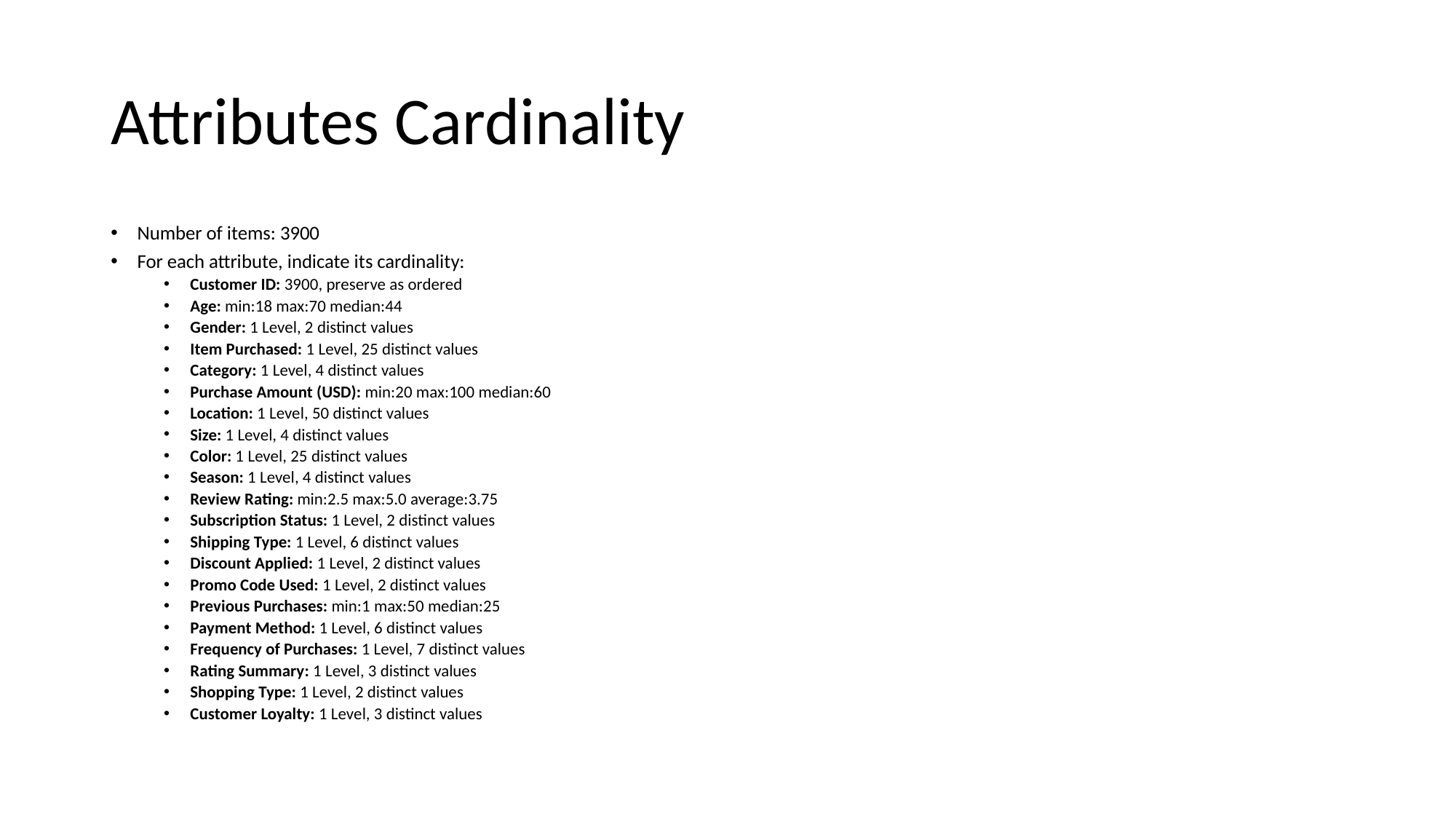

# Attributes Cardinality
Number of items: 3900
For each attribute, indicate its cardinality:
Customer ID: 3900, preserve as ordered
Age: min:18 max:70 median:44
Gender: 1 Level, 2 distinct values
Item Purchased: 1 Level, 25 distinct values
Category: 1 Level, 4 distinct values
Purchase Amount (USD): min:20 max:100 median:60
Location: 1 Level, 50 distinct values
Size: 1 Level, 4 distinct values
Color: 1 Level, 25 distinct values
Season: 1 Level, 4 distinct values
Review Rating: min:2.5 max:5.0 average:3.75
Subscription Status: 1 Level, 2 distinct values
Shipping Type: 1 Level, 6 distinct values
Discount Applied: 1 Level, 2 distinct values
Promo Code Used: 1 Level, 2 distinct values
Previous Purchases: min:1 max:50 median:25
Payment Method: 1 Level, 6 distinct values
Frequency of Purchases: 1 Level, 7 distinct values
Rating Summary: 1 Level, 3 distinct values
Shopping Type: 1 Level, 2 distinct values
Customer Loyalty: 1 Level, 3 distinct values